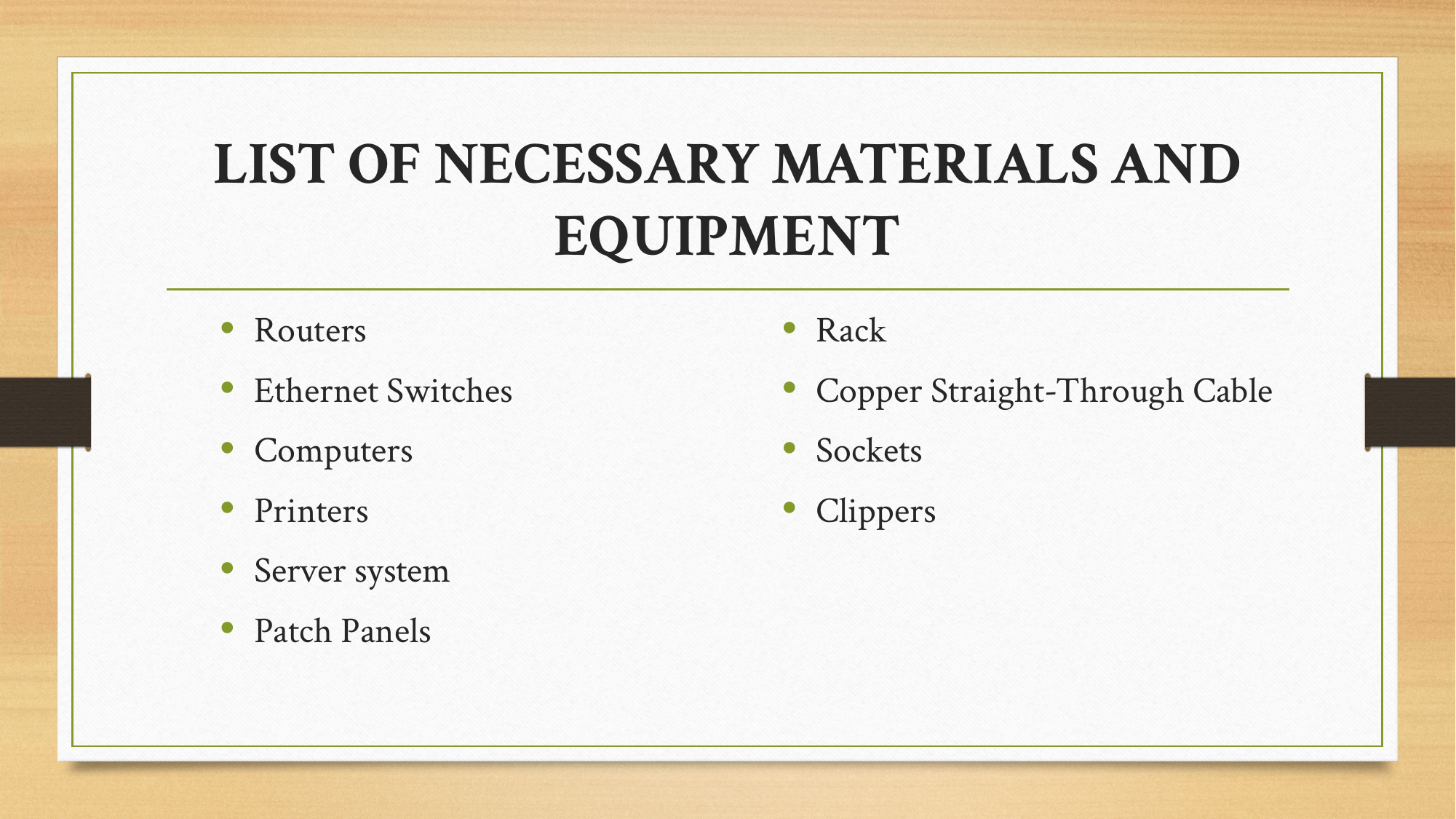

# LIST OF NECESSARY MATERIALS AND EQUIPMENT
Routers
Ethernet Switches
Computers
Printers
Server system
Patch Panels
Rack
Copper Straight-Through Cable
Sockets
Clippers